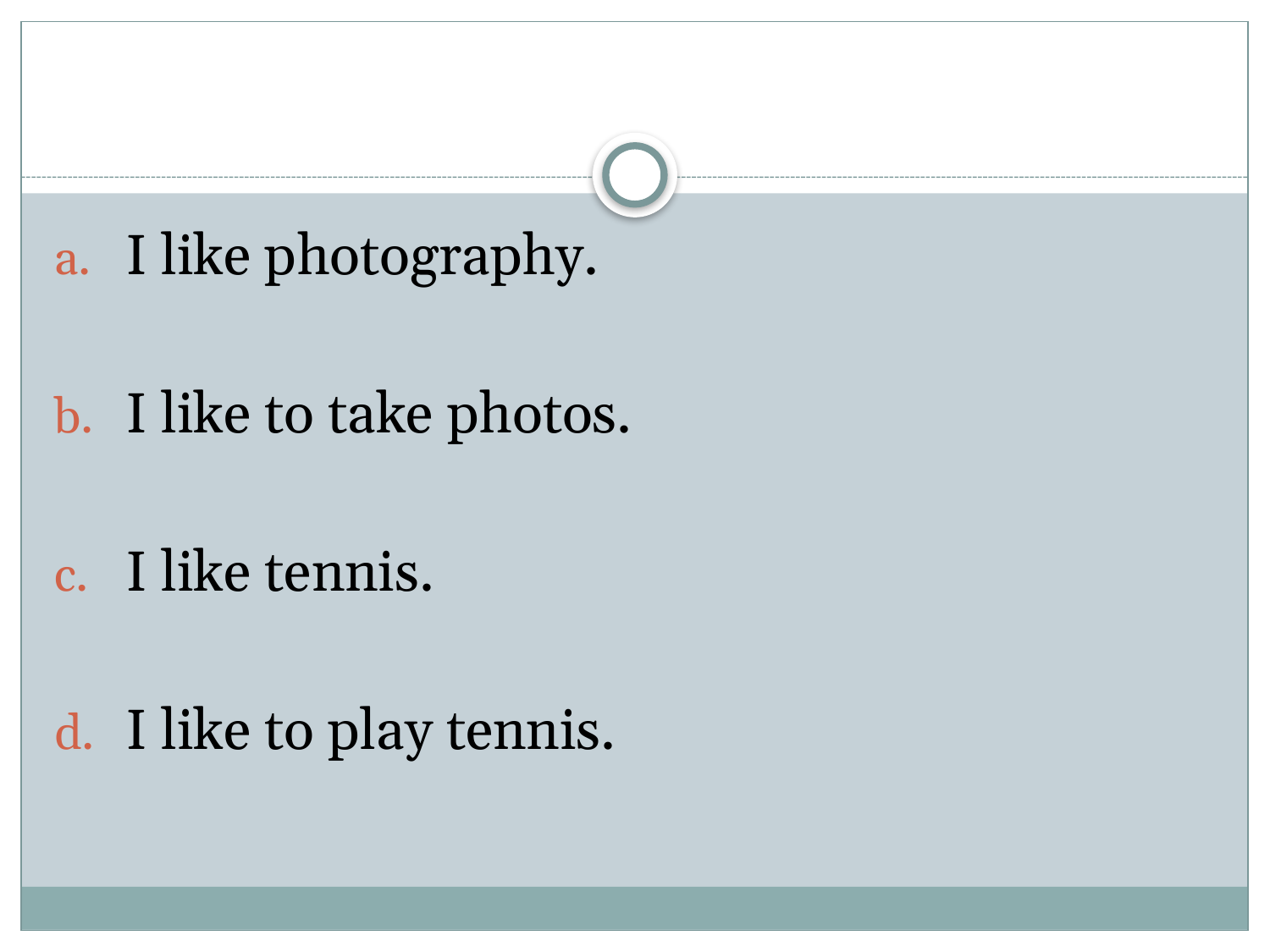

#
I like photography.

I like to take photos.

I like tennis.

I like to play tennis.